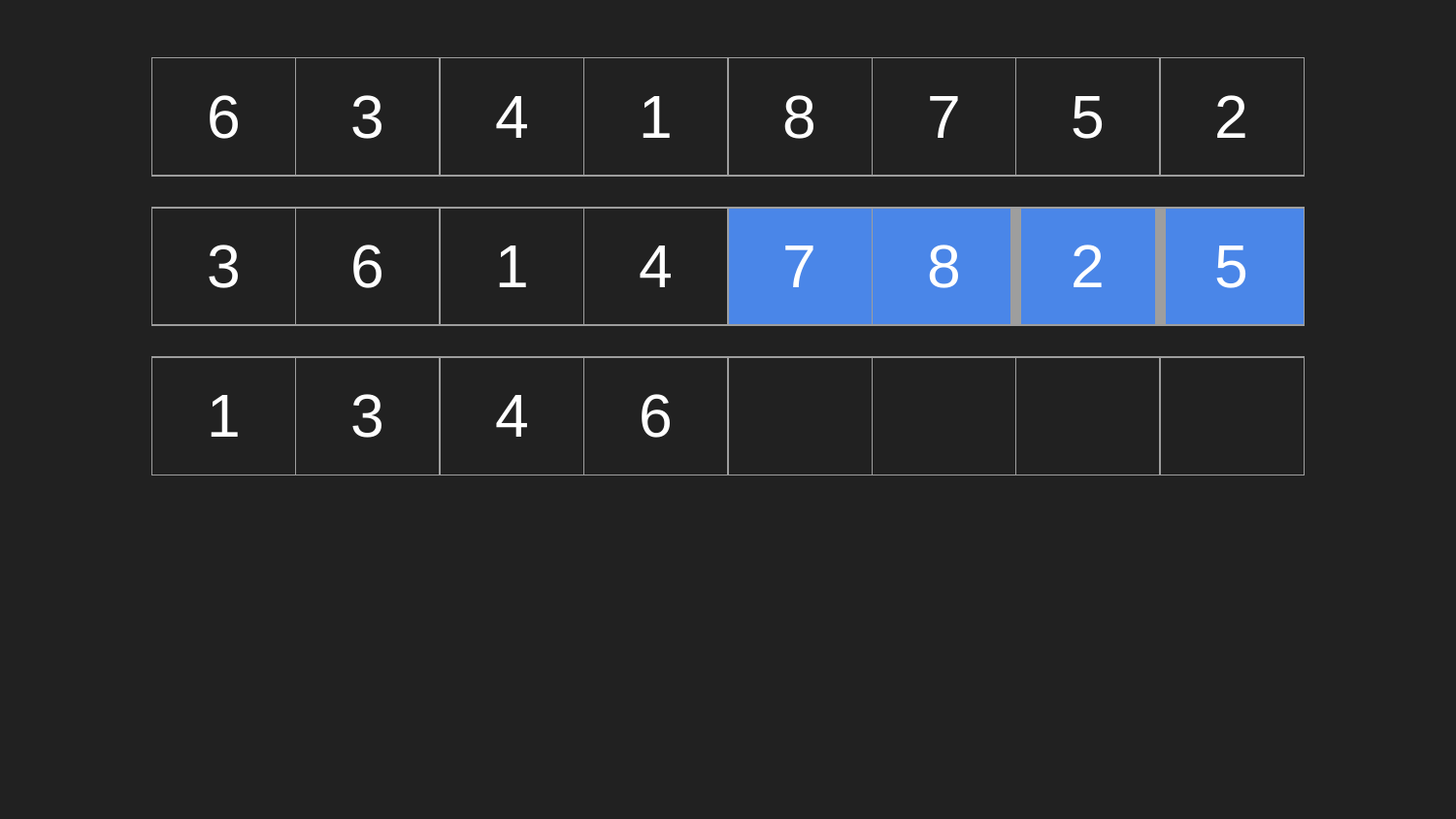

| 6 | 3 | 4 | 1 | 8 | 7 | 5 | 2 |
| --- | --- | --- | --- | --- | --- | --- | --- |
| 3 | 6 | 1 | 4 | 7 | 8 | 2 | 5 |
| --- | --- | --- | --- | --- | --- | --- | --- |
| 1 | 3 | 4 | 6 |  |  |  |  |
| --- | --- | --- | --- | --- | --- | --- | --- |